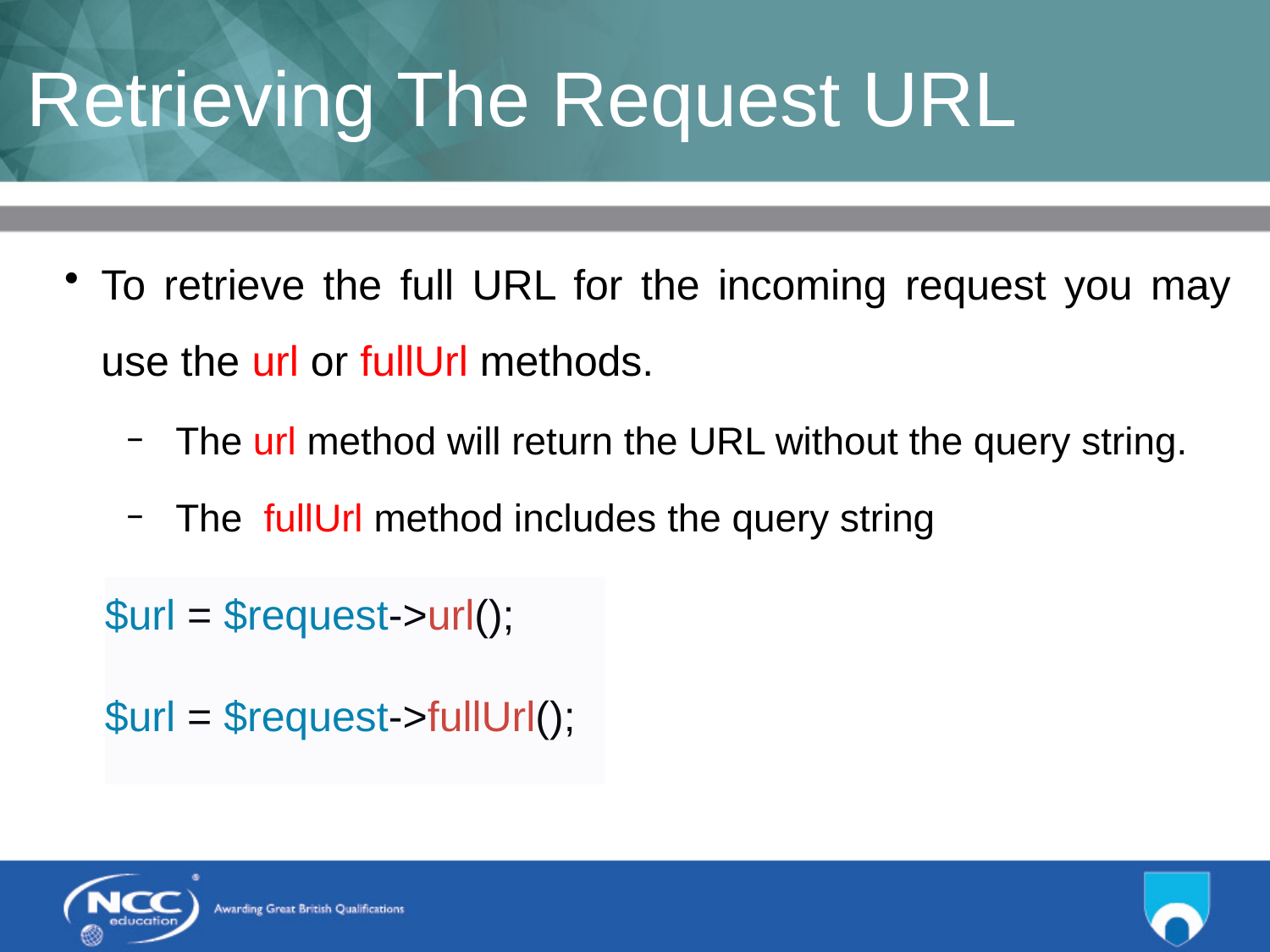

# Retrieving The Request URL
To retrieve the full URL for the incoming request you may use the url or fullUrl methods.
The url method will return the URL without the query string.
The  fullUrl method includes the query string
$url = $request->url();

$url = $request->fullUrl();